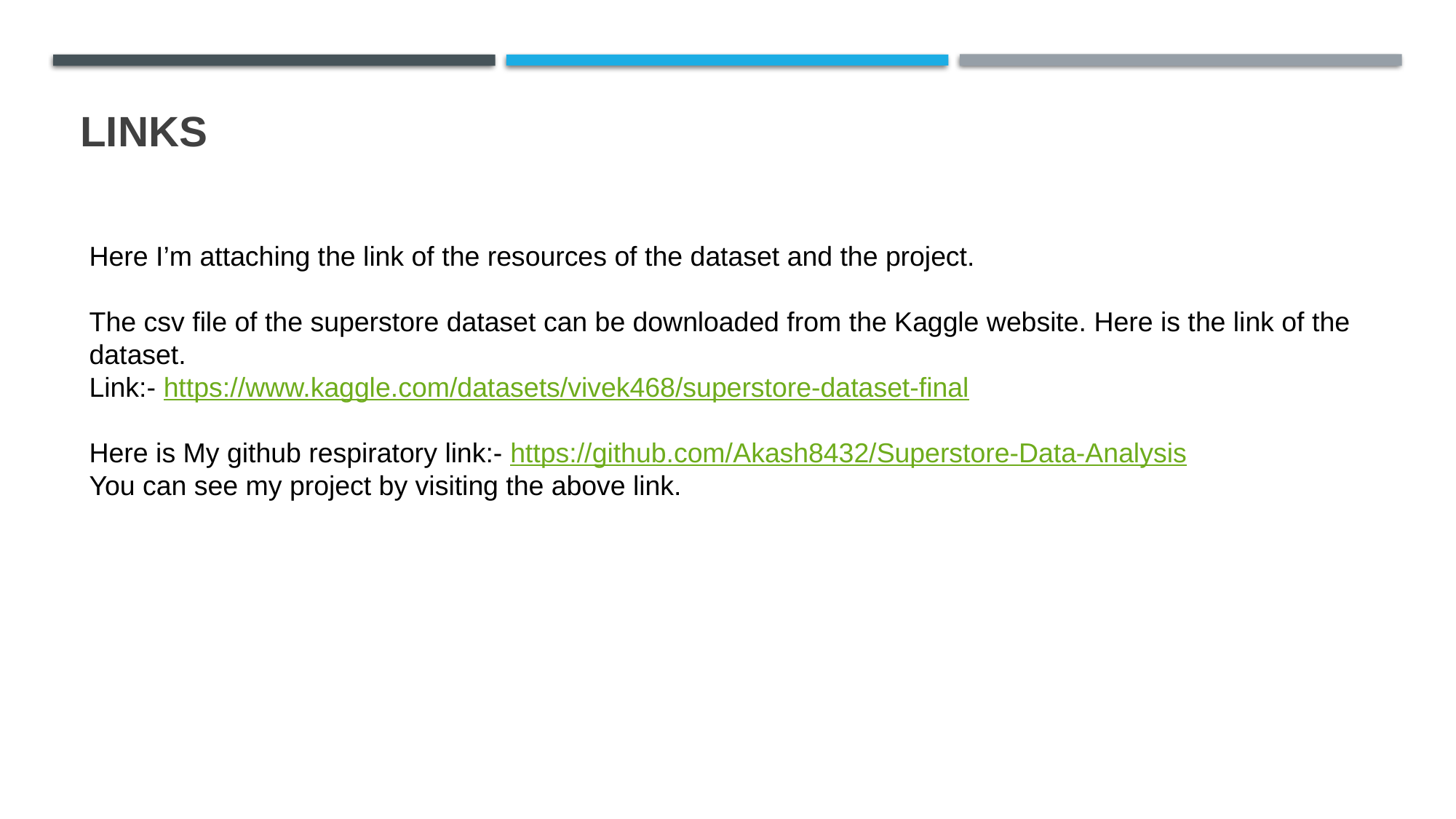

# links
Here I’m attaching the link of the resources of the dataset and the project.

The csv file of the superstore dataset can be downloaded from the Kaggle website. Here is the link of the dataset.
Link:- https://www.kaggle.com/datasets/vivek468/superstore-dataset-final

Here is My github respiratory link:- https://github.com/Akash8432/Superstore-Data-Analysis
You can see my project by visiting the above link.